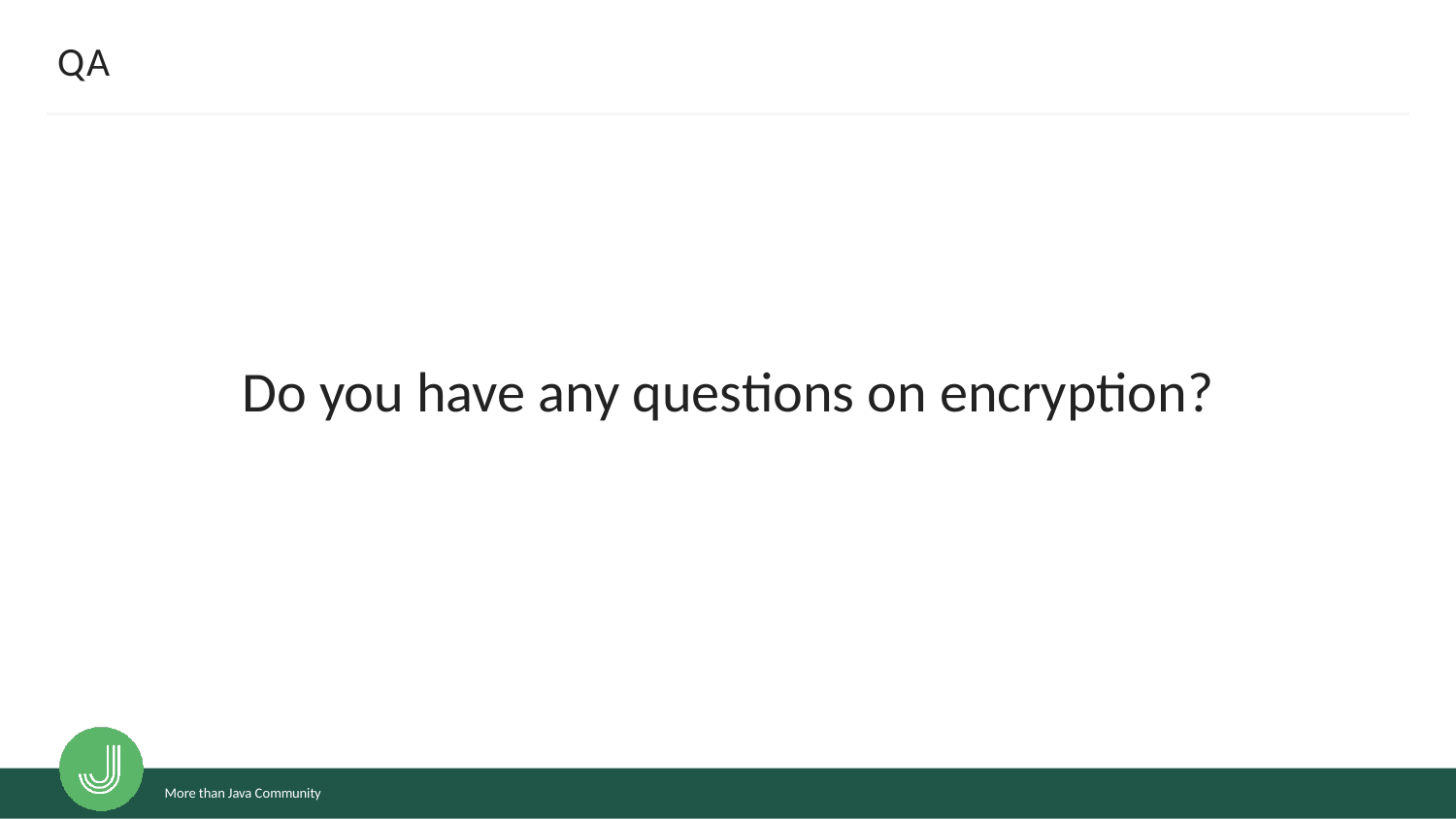

# QA

Do you have any questions on encryption?